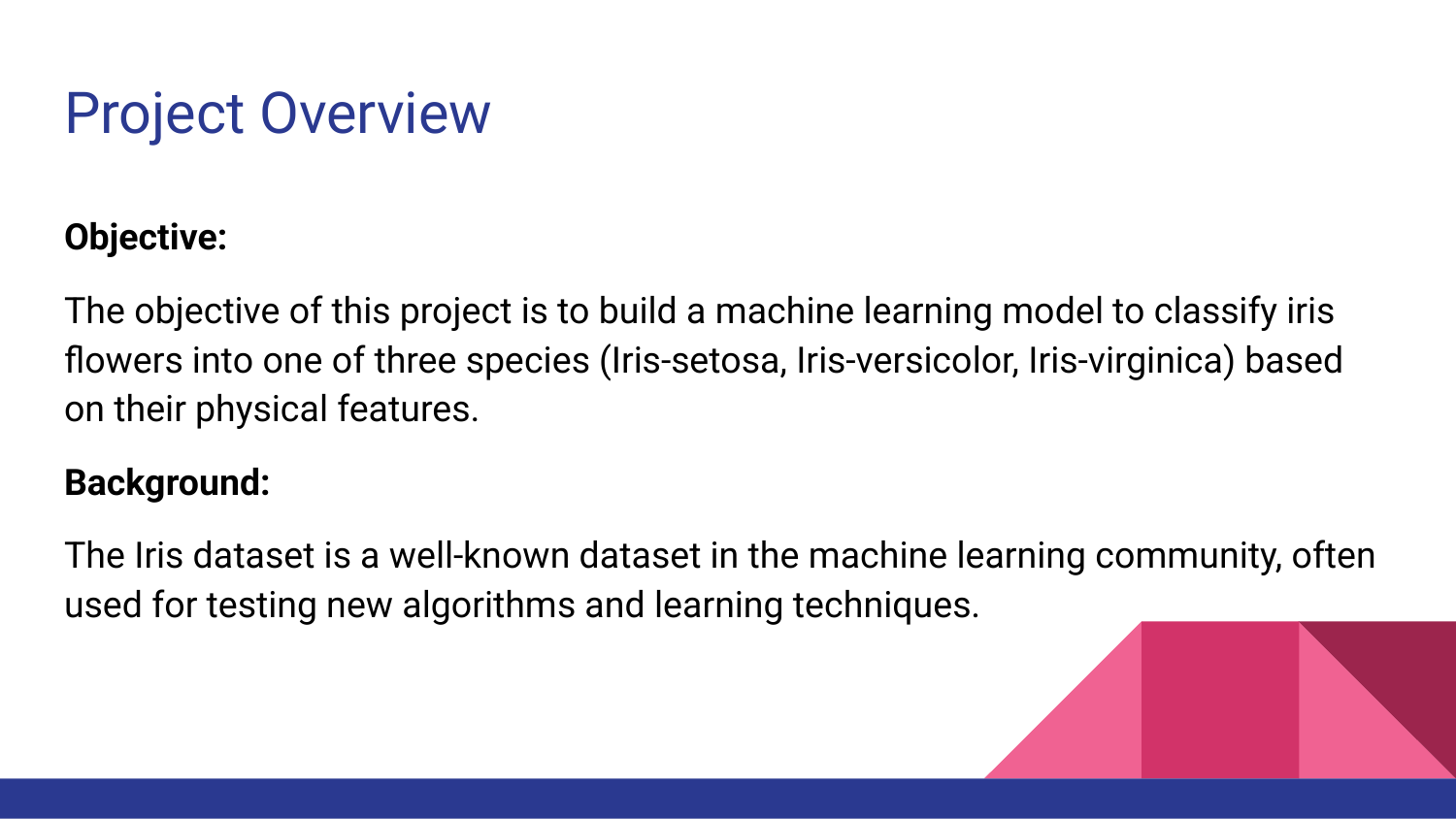

# Project Overview
Objective:
The objective of this project is to build a machine learning model to classify iris flowers into one of three species (Iris-setosa, Iris-versicolor, Iris-virginica) based on their physical features.
Background:
The Iris dataset is a well-known dataset in the machine learning community, often used for testing new algorithms and learning techniques.